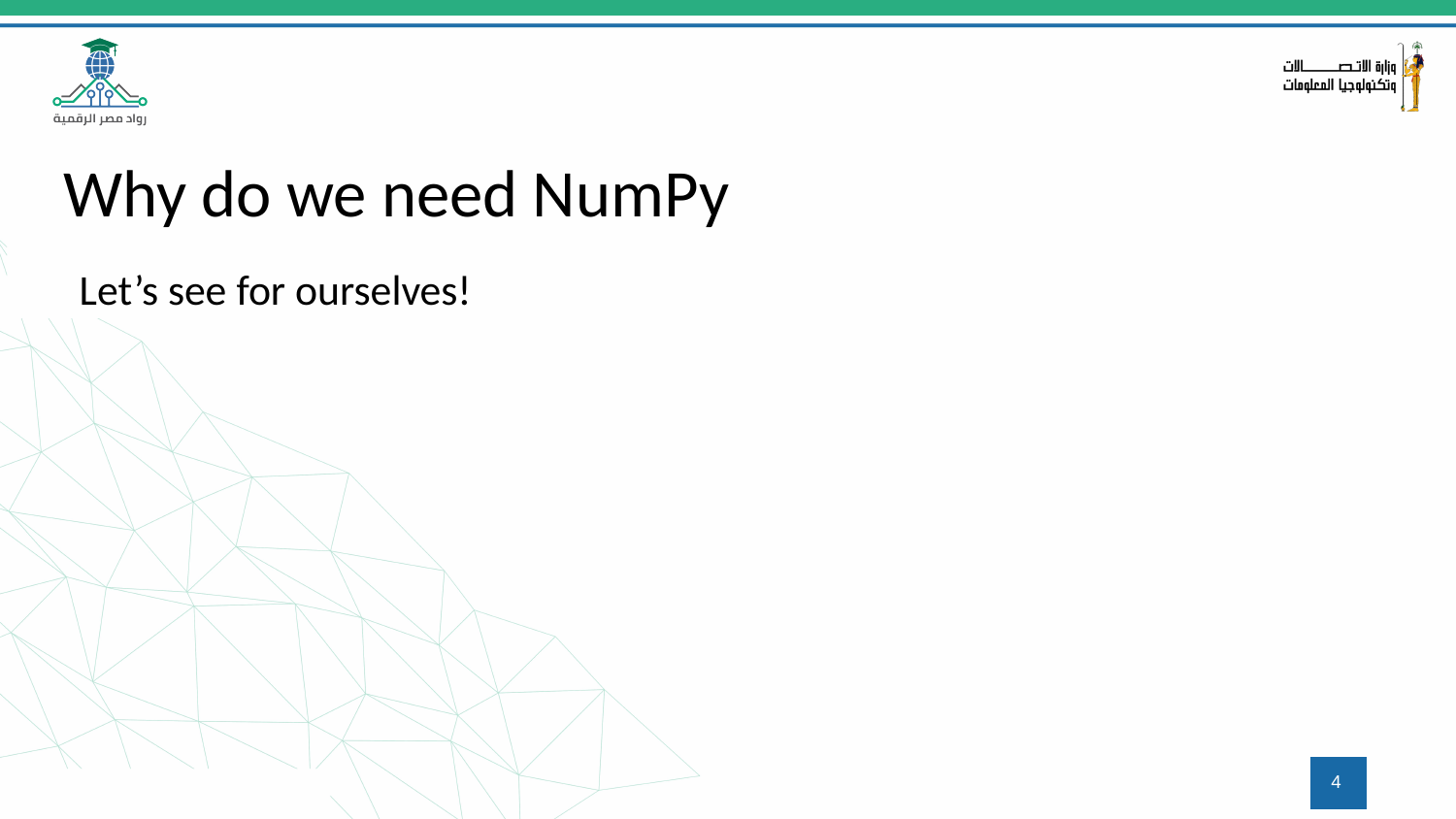

# Why do we need NumPy
Let’s see for ourselves!
4